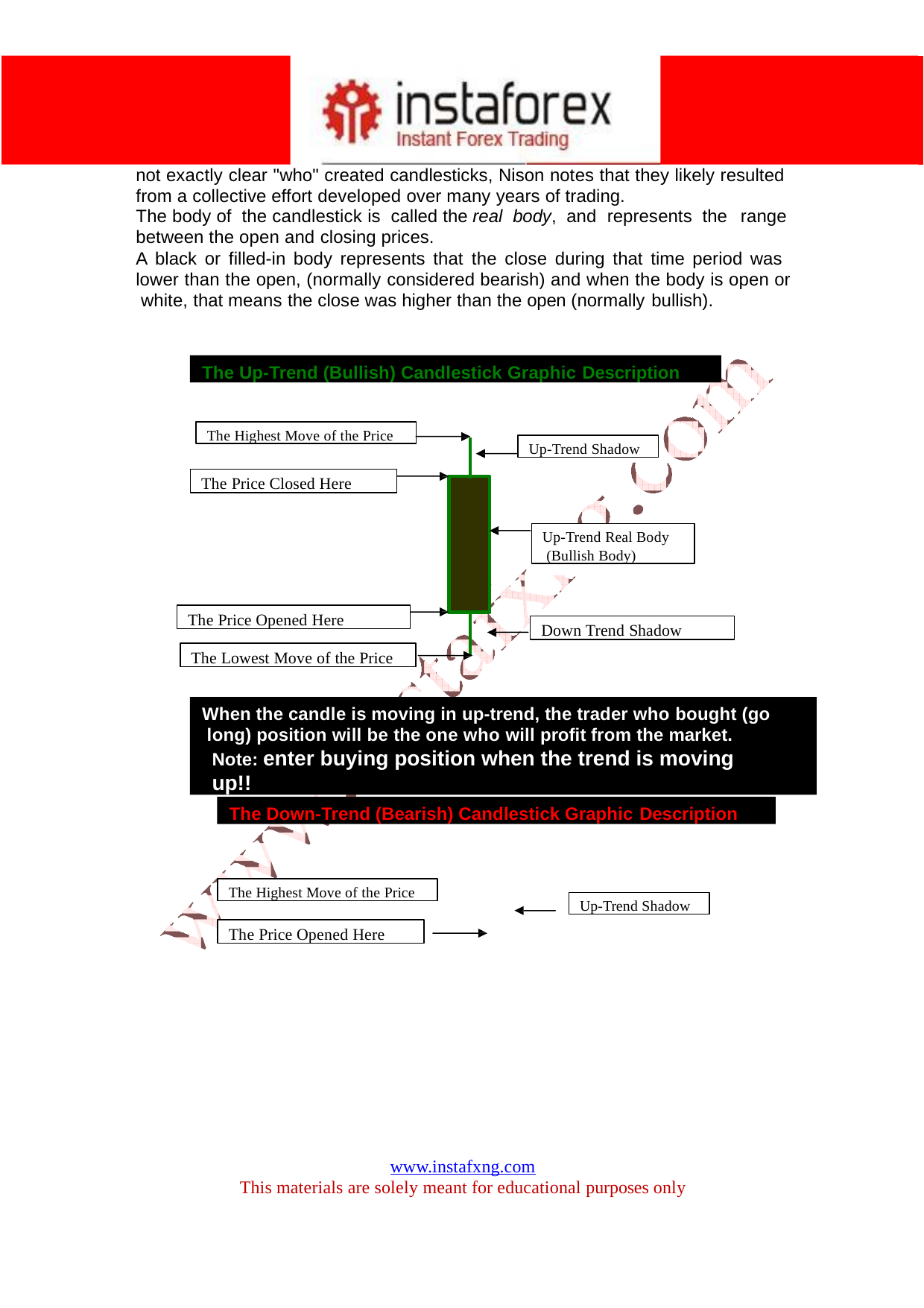

not exactly clear "who" created candlesticks, Nison notes that they likely resulted  from a collective effort developed over many years of trading.
The body of  the candlestick is  called the real  body,  and  represents  the  range
between the open and closing prices.
A black or filled-in body represents that the close during that time period was  lower than the open, (normally considered bearish) and when the body is open or  white, that means the close was higher than the open (normally bullish).
The Up-Trend (Bullish) Candlestick Graphic Description

The Highest Move of the Price

Up-Trend Shadow

The Price Closed Here

Up-Trend Real Body  (Bullish Body)

The Price Opened Here

Down Trend Shadow

The Lowest Move of the Price

When the candle is moving in up-trend, the trader who bought (go  long) position will be the one who will profit from the market.
Note: enter buying position when the trend is moving up!!

The Down-Trend (Bearish) Candlestick Graphic Description

The Highest Move of the Price
Up-Trend Shadow

The Price Opened Here

www.instafxng.com
This materials are solely meant for educational purposes only